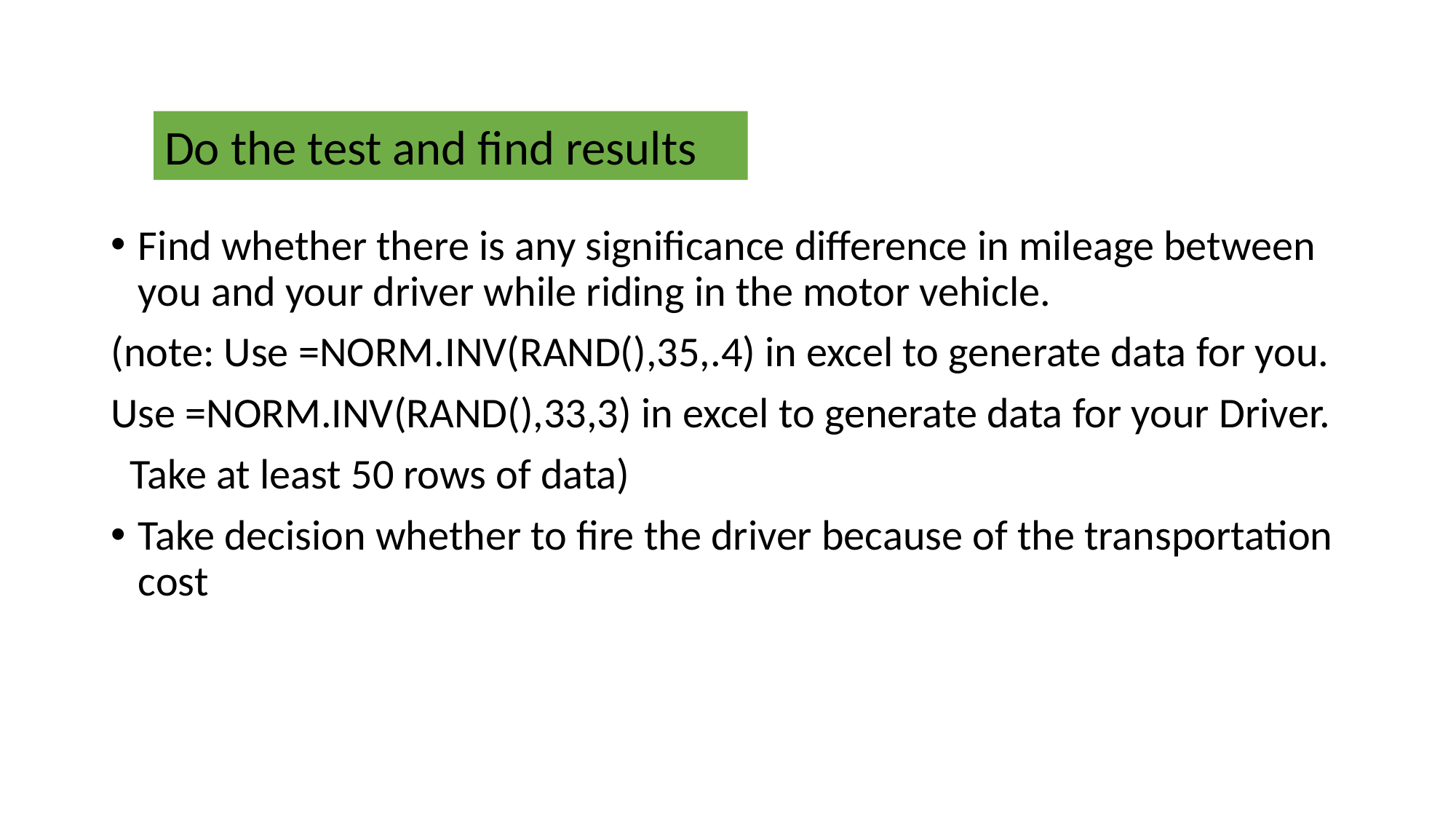

Do the test and find results
Find whether there is any significance difference in mileage between you and your driver while riding in the motor vehicle.
(note: Use =NORM.INV(RAND(),35,.4) in excel to generate data for you.
Use =NORM.INV(RAND(),33,3) in excel to generate data for your Driver.
  Take at least 50 rows of data)
Take decision whether to fire the driver because of the transportation cost